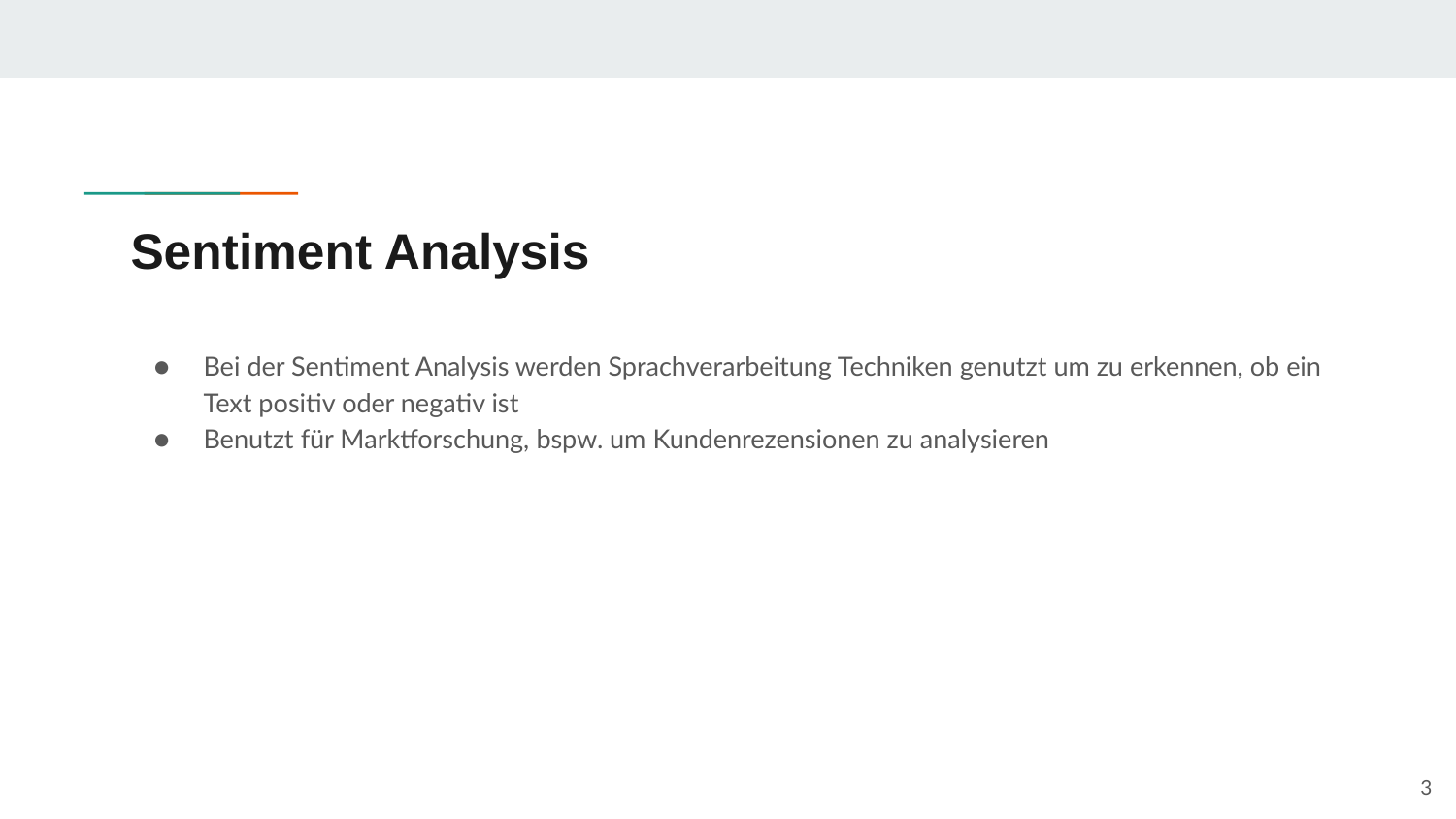

# Sentiment Analysis
Bei der Sentiment Analysis werden Sprachverarbeitung Techniken genutzt um zu erkennen, ob ein Text positiv oder negativ ist
Benutzt für Marktforschung, bspw. um Kundenrezensionen zu analysieren
3